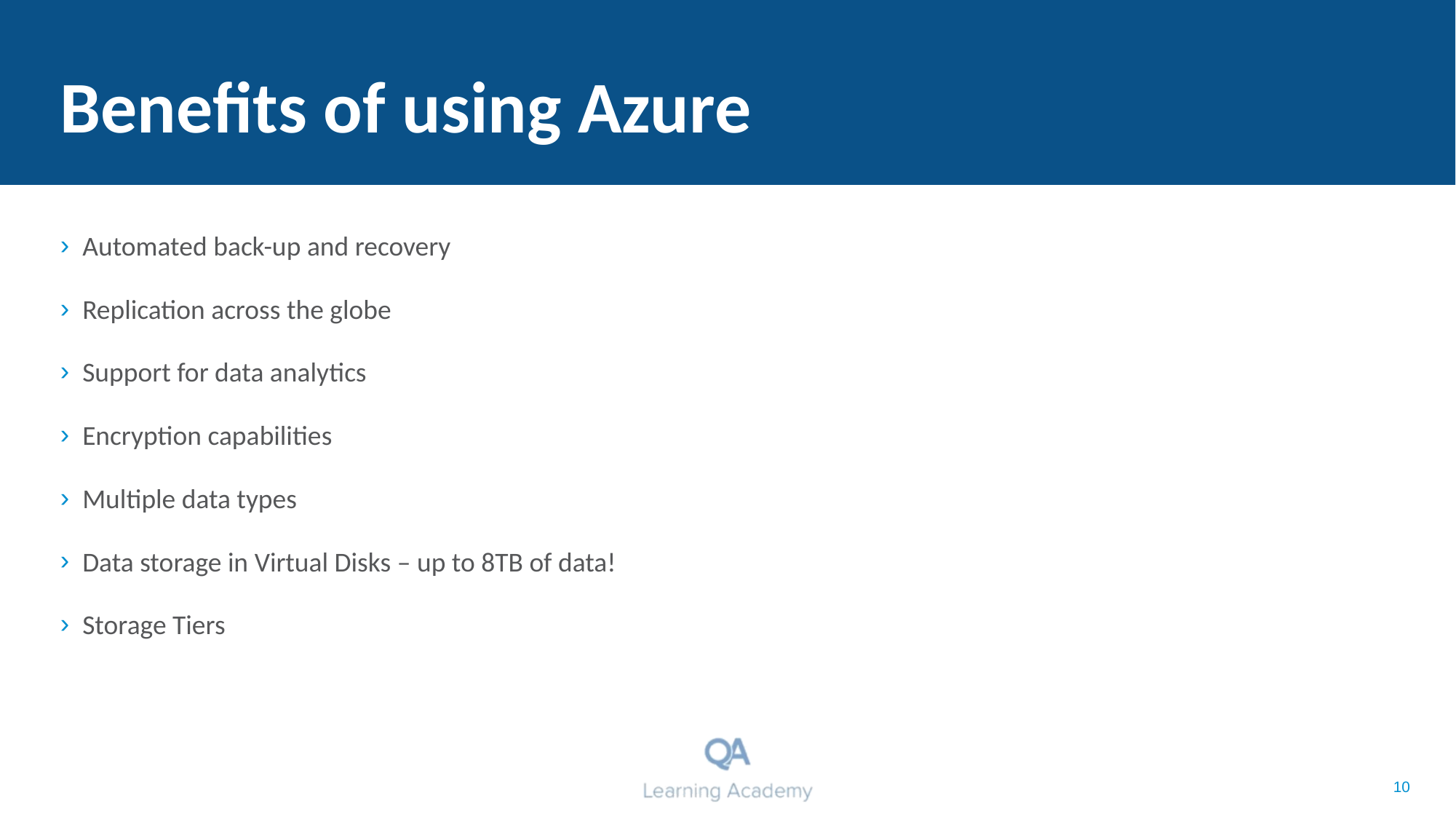

# Benefits of using Azure
Automated back-up and recovery
Replication across the globe
Support for data analytics
Encryption capabilities
Multiple data types
Data storage in Virtual Disks – up to 8TB of data!
Storage Tiers